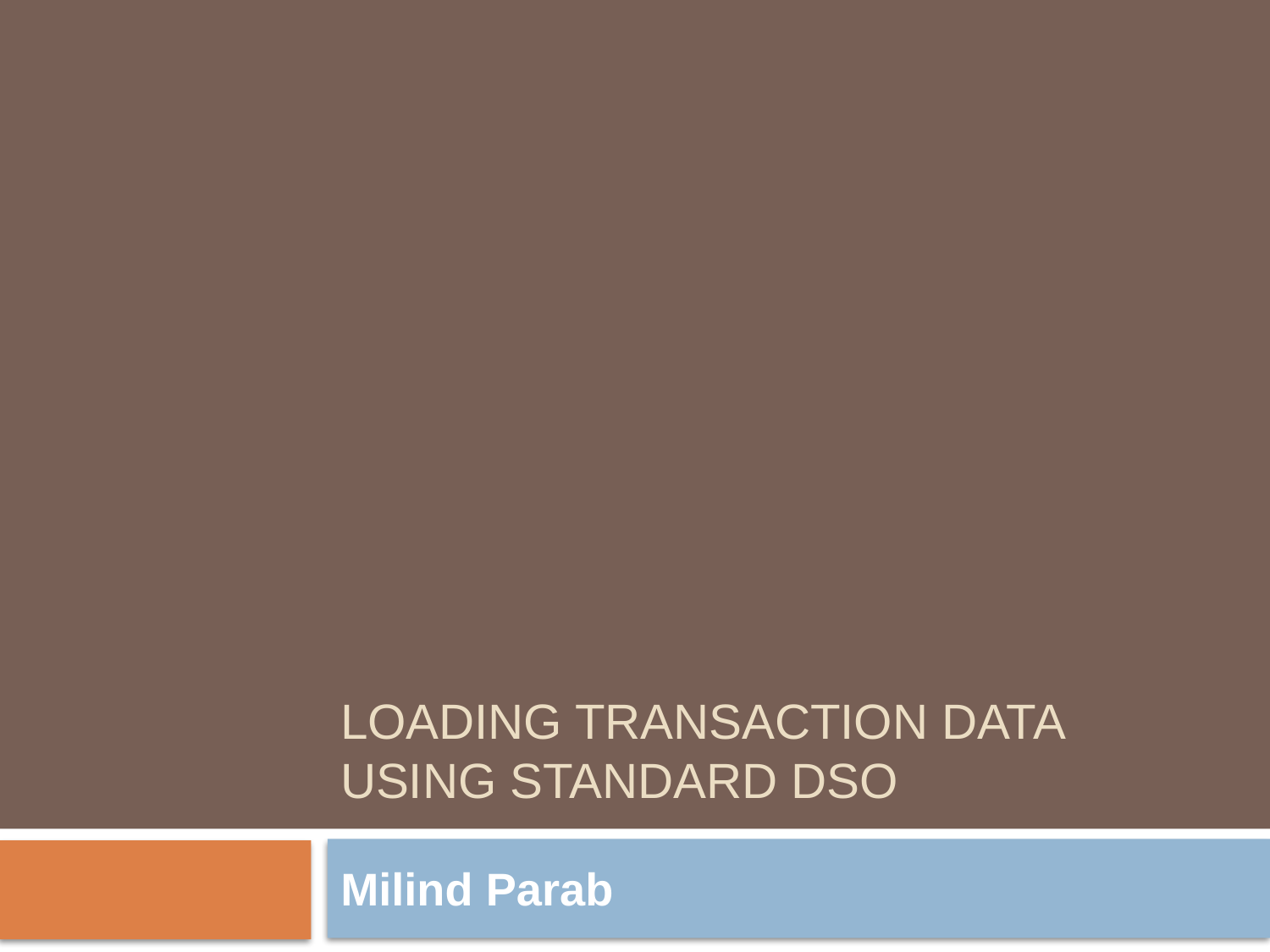

# Loading Transaction Data using Standard DSO
Milind Parab